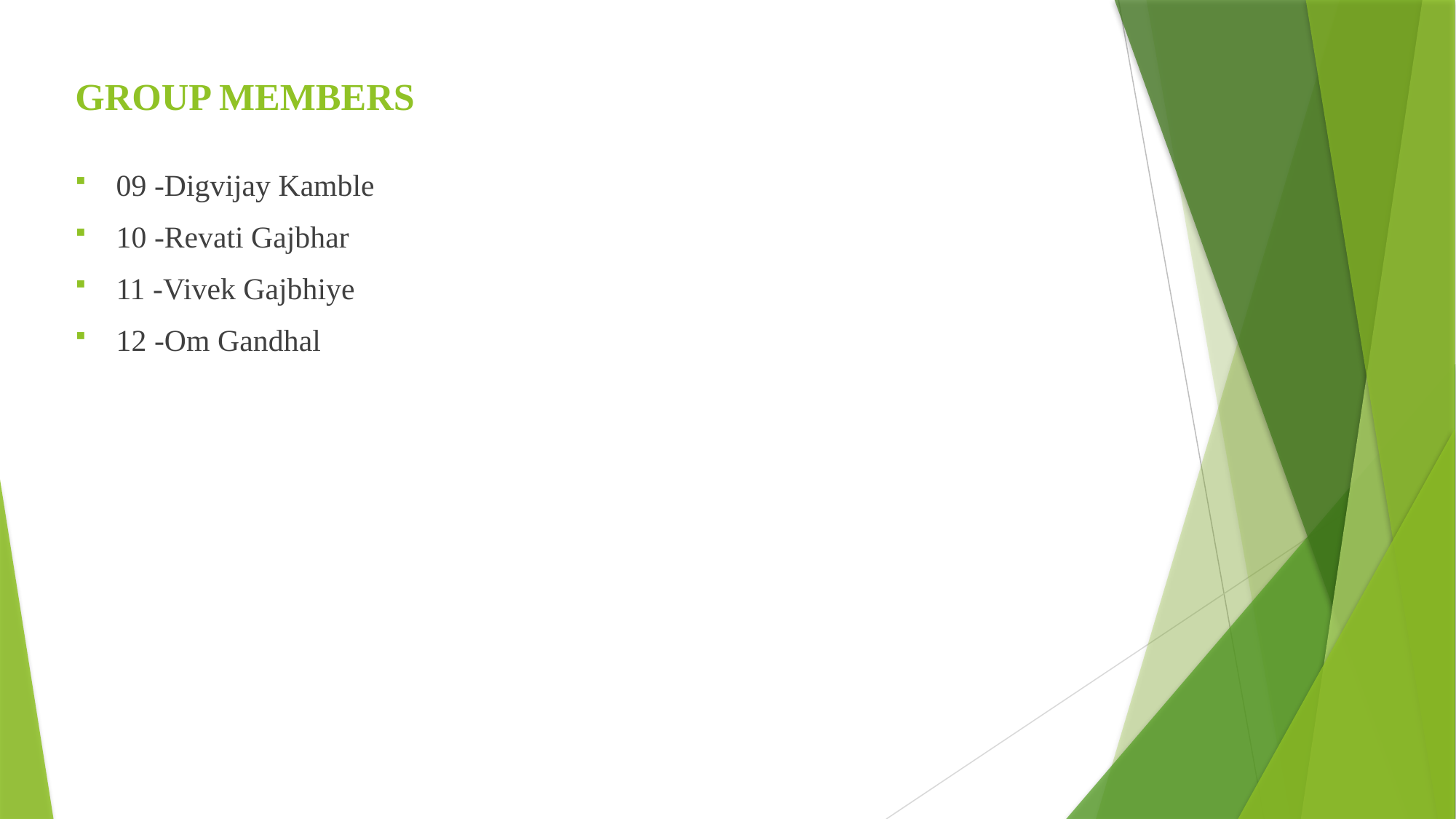

# GROUP MEMBERS
09 -Digvijay Kamble
10 -Revati Gajbhar
11 -Vivek Gajbhiye
12 -Om Gandhal